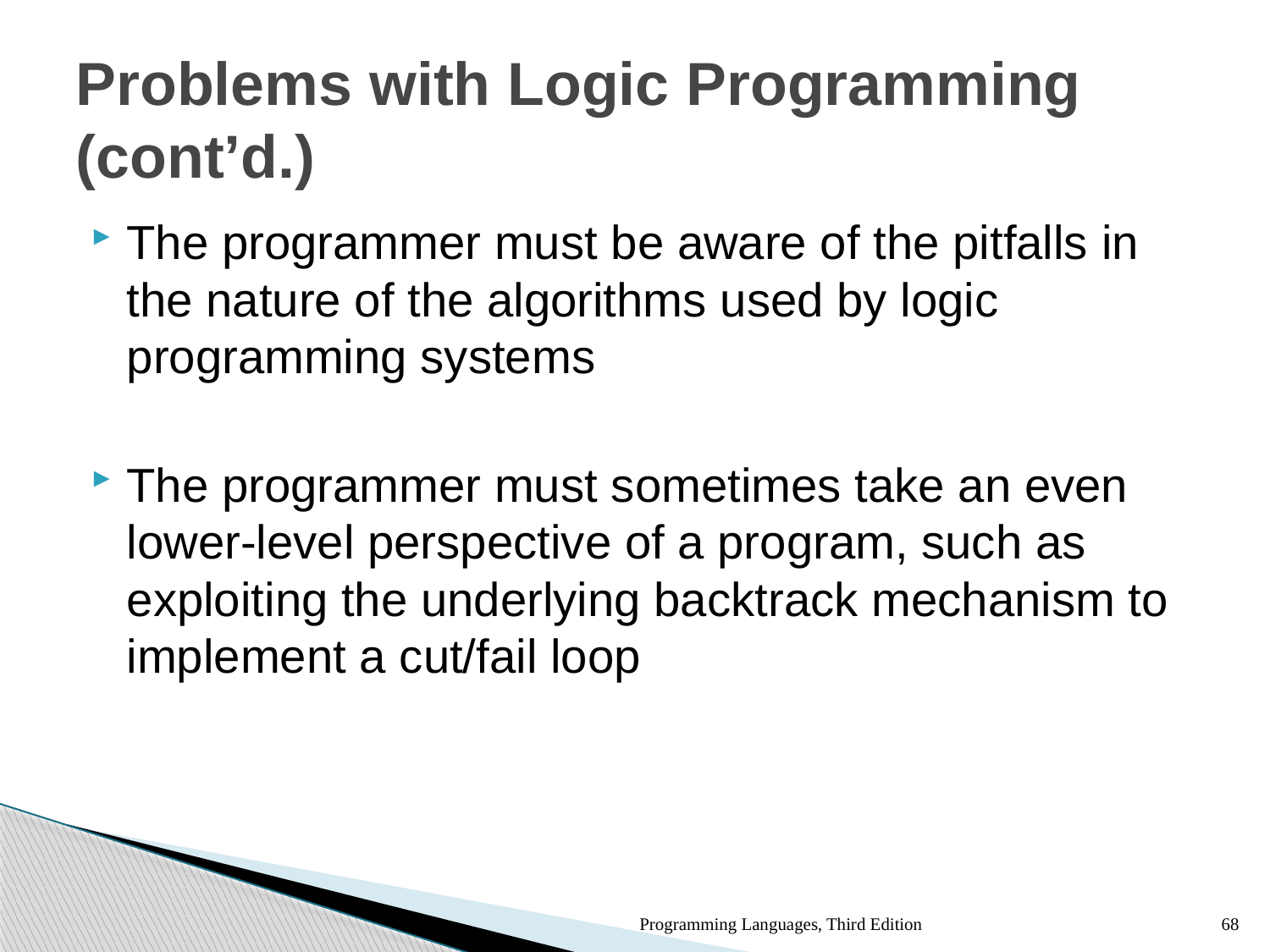

# Problems with Logic Programming (cont’d.)
The programmer must be aware of the pitfalls in the nature of the algorithms used by logic programming systems

The programmer must sometimes take an even lower-level perspective of a program, such as exploiting the underlying backtrack mechanism to implement a cut/fail loop
Programming Languages, Third Edition
68